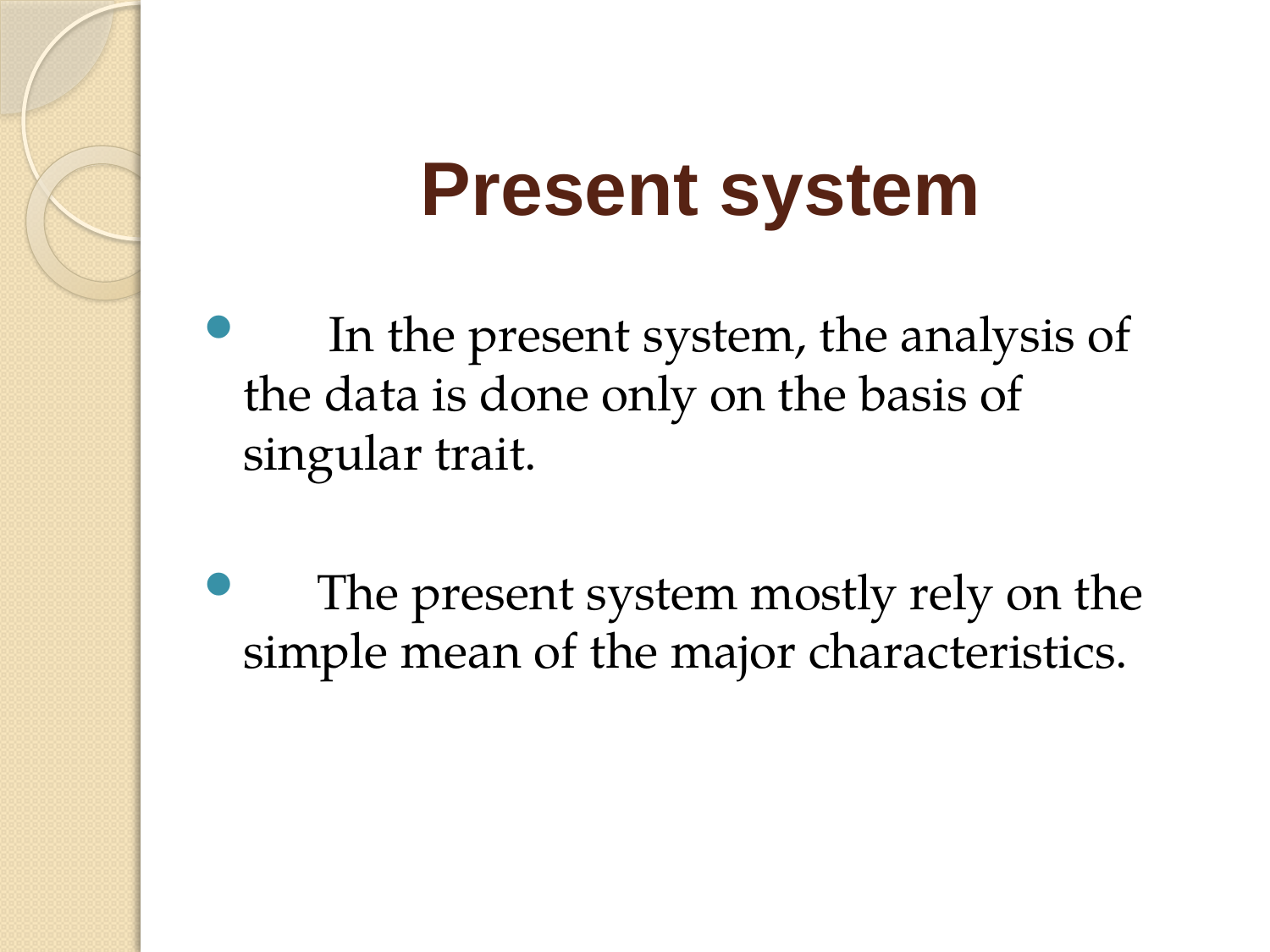

# Present system
       In the present system, the analysis of the data is done only on the basis of singular trait.

      The present system mostly rely on the simple mean of the major characteristics.